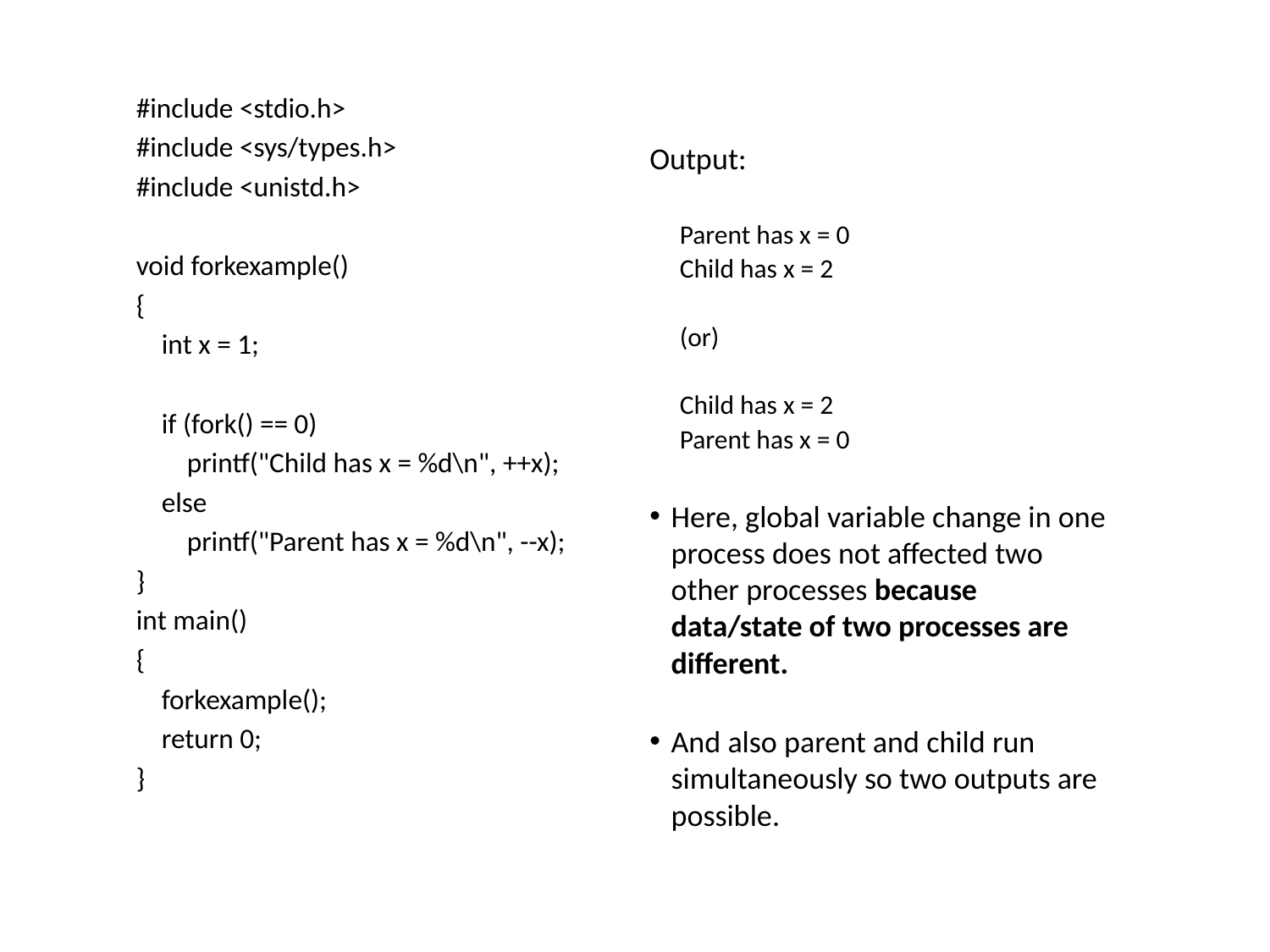

#include <stdio.h>
#include <sys/types.h>
#include <unistd.h>

void forkexample()
{
    int x = 1;

    if (fork() == 0)
        printf("Child has x = %d\n", ++x);
    else
        printf("Parent has x = %d\n", --x);
}
int main()
{
    forkexample();
    return 0;
}
Output:

Parent has x = 0
Child has x = 2

(or)

Child has x = 2
Parent has x = 0

Here, global variable change in one process does not affected two other processes because data/state of two processes are different.

And also parent and child run simultaneously so two outputs are possible.